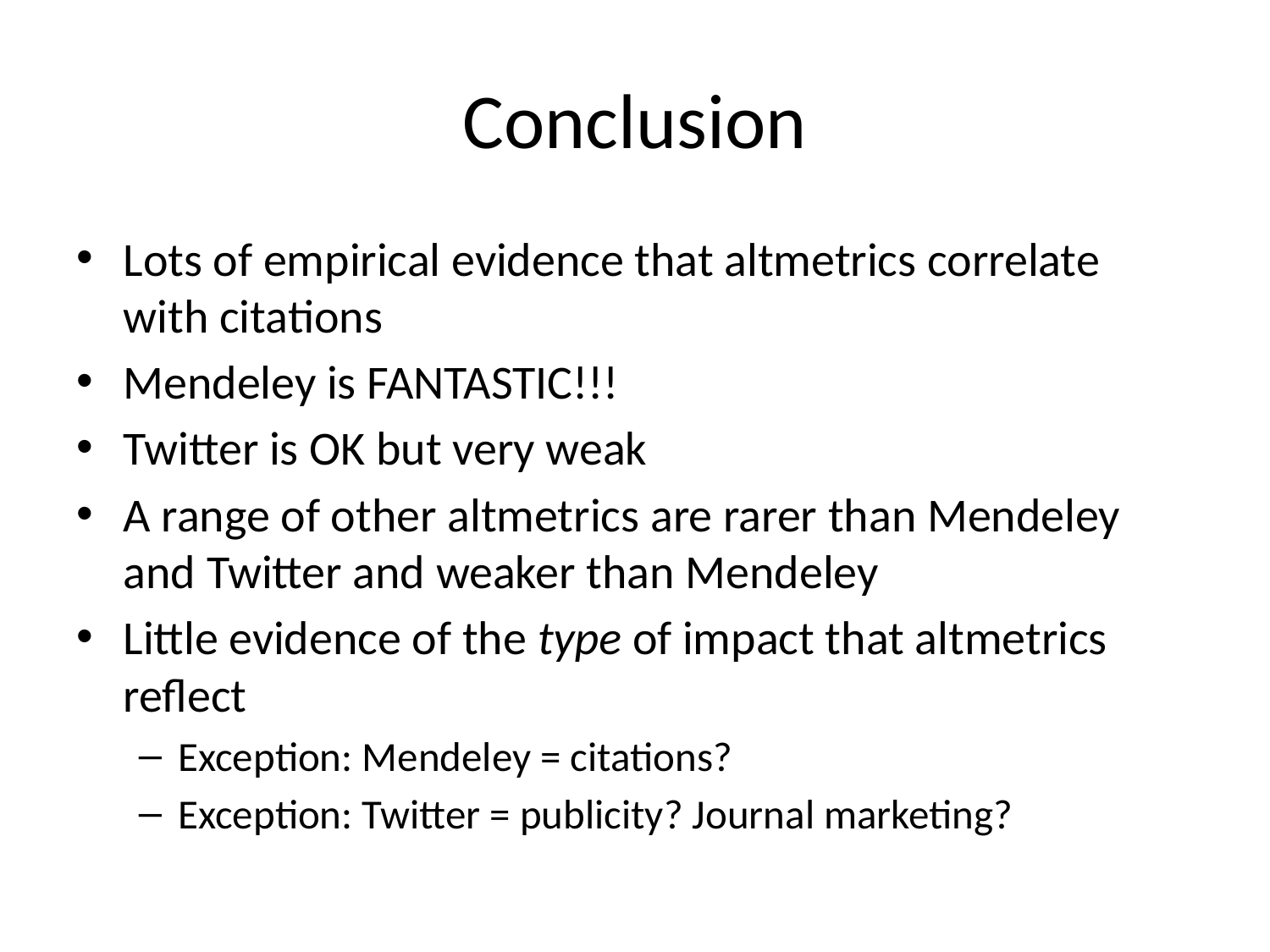

# Conclusion
Lots of empirical evidence that altmetrics correlate with citations
Mendeley is FANTASTIC!!!
Twitter is OK but very weak
A range of other altmetrics are rarer than Mendeley and Twitter and weaker than Mendeley
Little evidence of the type of impact that altmetrics reflect
Exception: Mendeley = citations?
Exception: Twitter = publicity? Journal marketing?